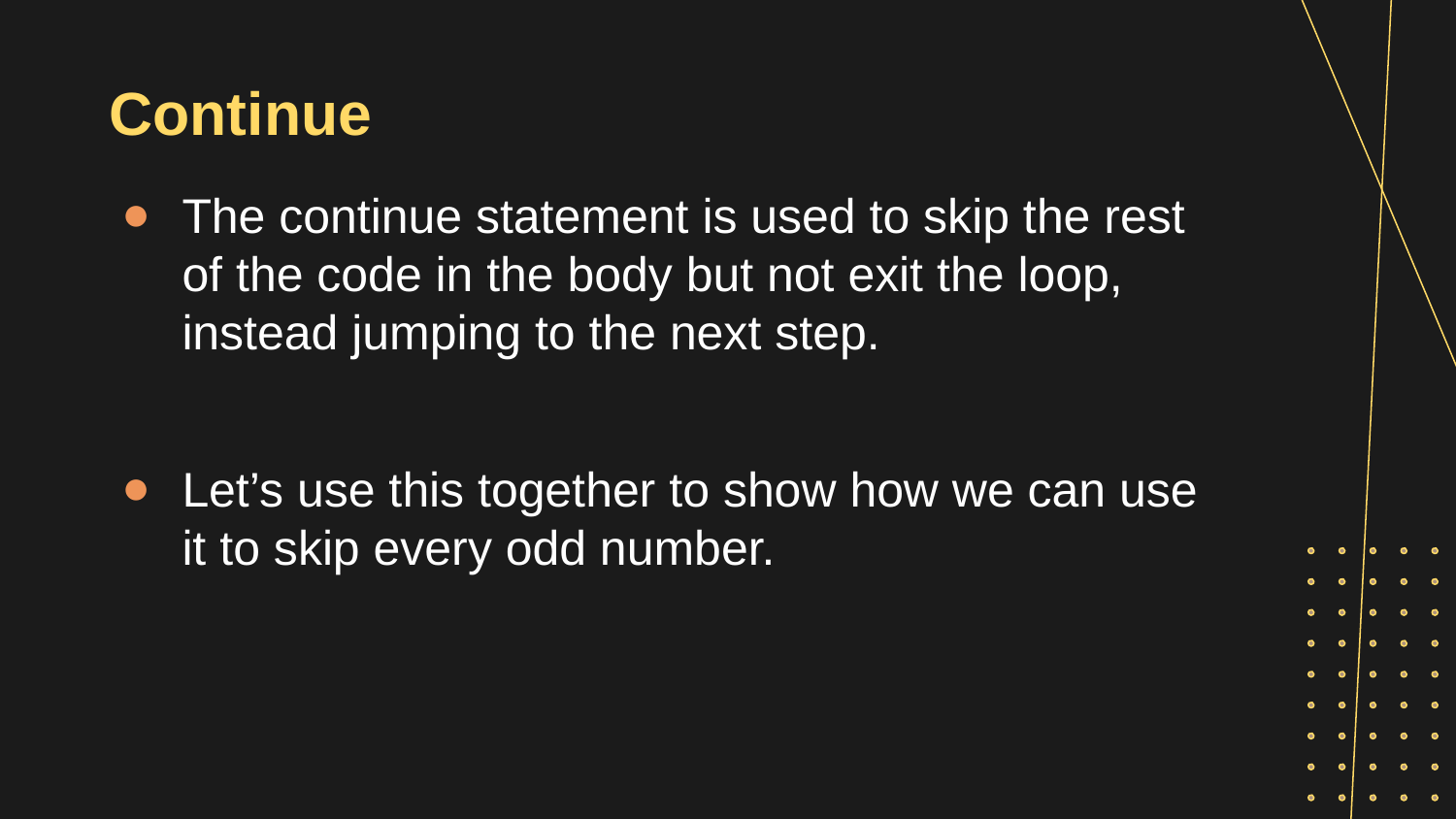

# Continue
The continue statement is used to skip the rest of the code in the body but not exit the loop, instead jumping to the next step.

Let’s use this together to show how we can use it to skip every odd number.